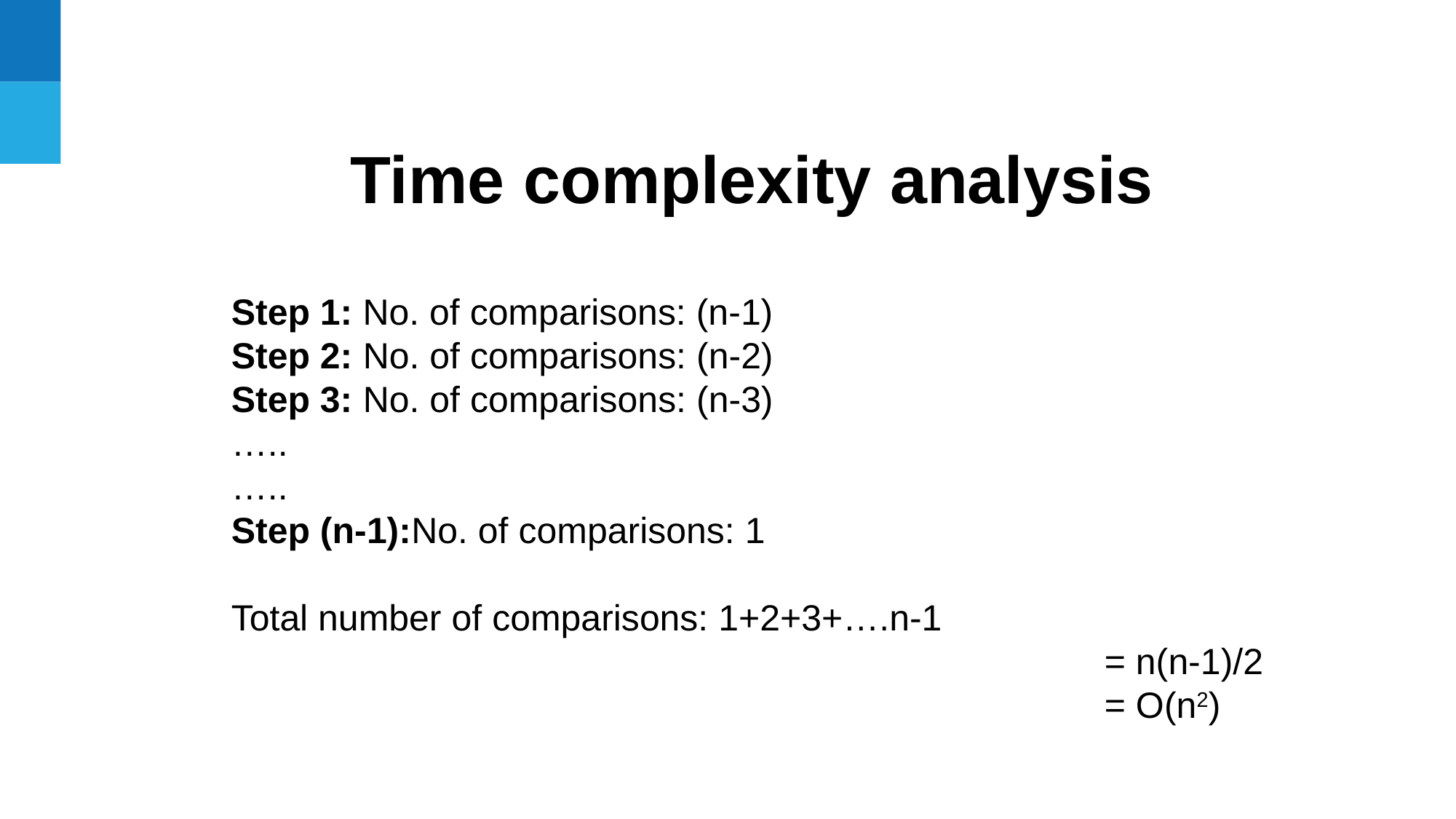

Time complexity analysis
Step 1: No. of comparisons: (n-1)
Step 2: No. of comparisons: (n-2)
Step 3: No. of comparisons: (n-3)
…..
…..
Step (n-1):No. of comparisons: 1

Total number of comparisons: 1+2+3+….n-1
								= n(n-1)/2
								= O(n2)